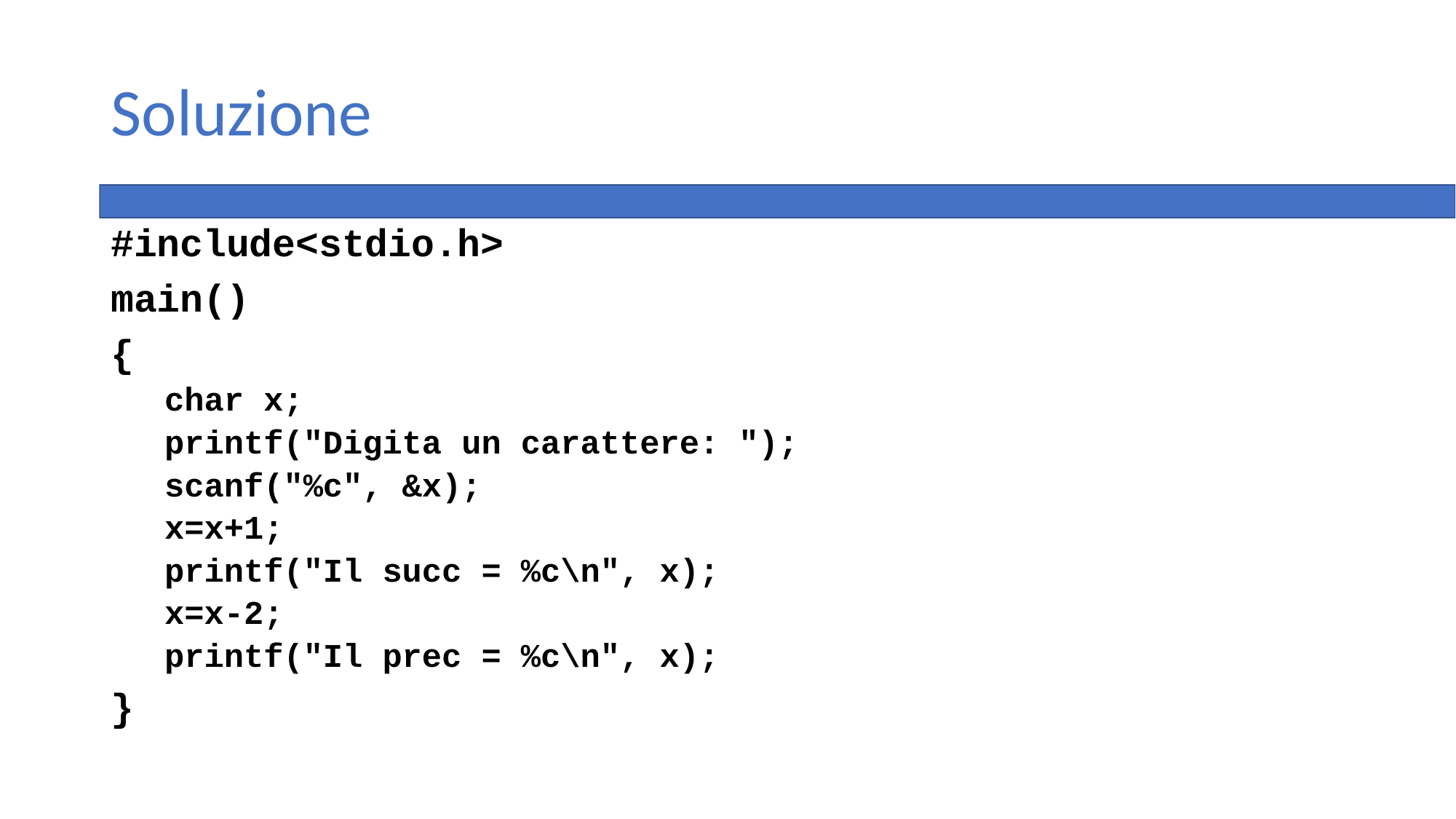

# Soluzione
#include<stdio.h>
main()
{
char x;
printf("Digita un carattere: ");
scanf("%c", &x);
x=x+1;
printf("Il succ = %c\n", x);
x=x-2;
printf("Il prec = %c\n", x);
}